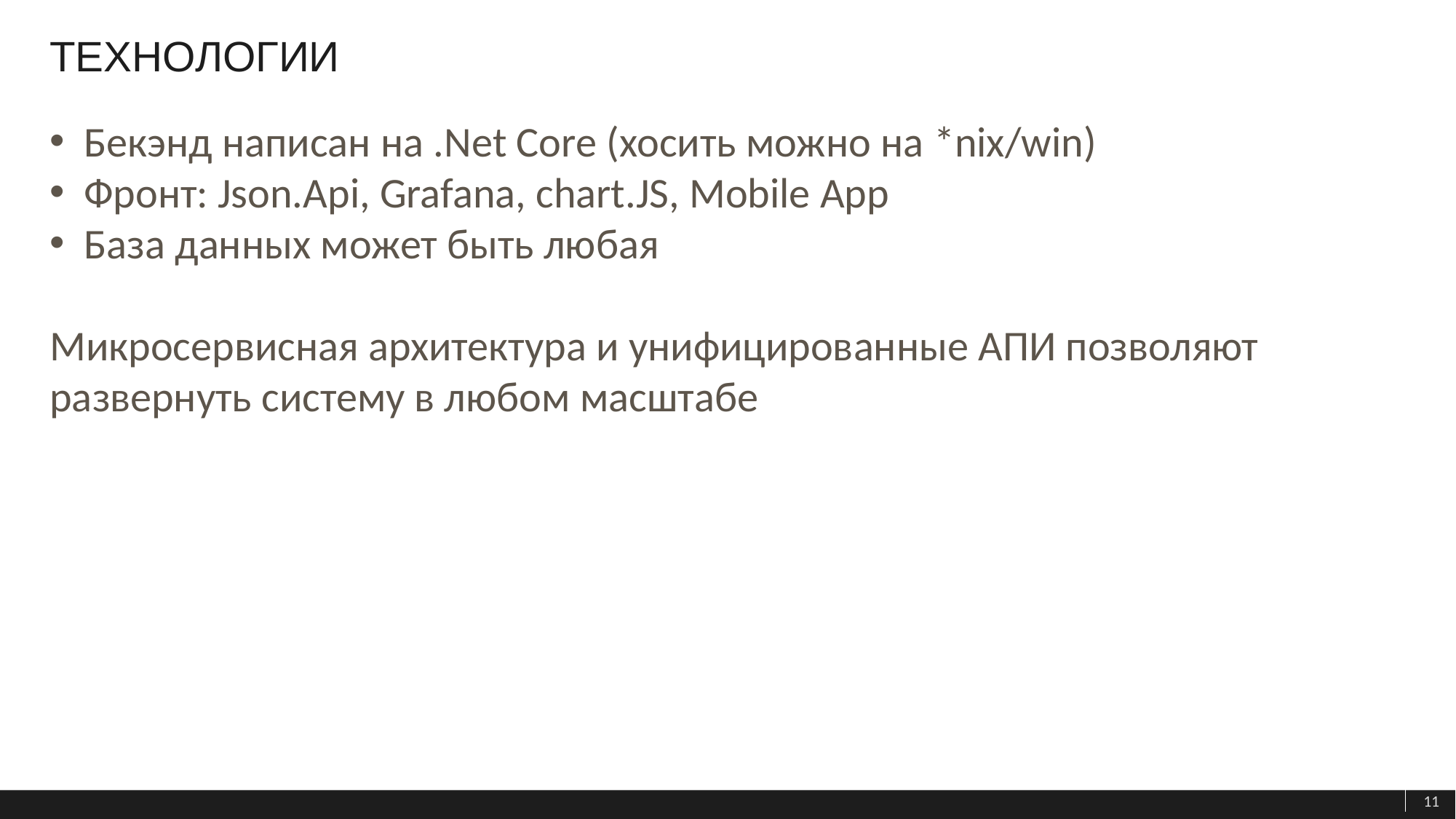

# Технологии
Бекэнд написан на .Net Core (хосить можно на *nix/win)
Фронт: Json.Api, Grafana, chart.JS, Mobile App
База данных может быть любая

Микросервисная архитектура и унифицированные АПИ позволяют развернуть систему в любом масштабе
11